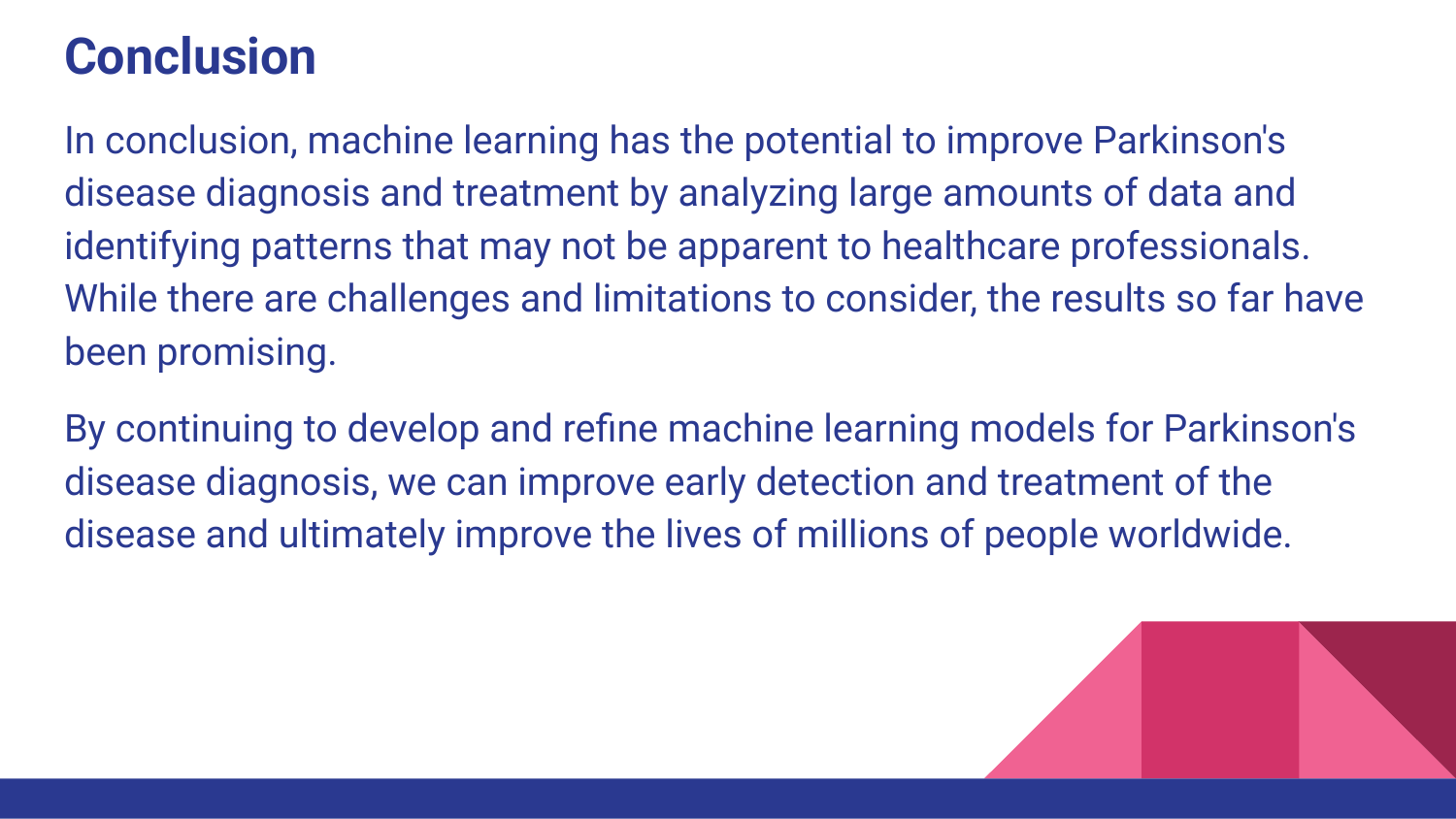

Conclusion
In conclusion, machine learning has the potential to improve Parkinson's disease diagnosis and treatment by analyzing large amounts of data and identifying patterns that may not be apparent to healthcare professionals. While there are challenges and limitations to consider, the results so far have been promising.
By continuing to develop and refine machine learning models for Parkinson's disease diagnosis, we can improve early detection and treatment of the disease and ultimately improve the lives of millions of people worldwide.